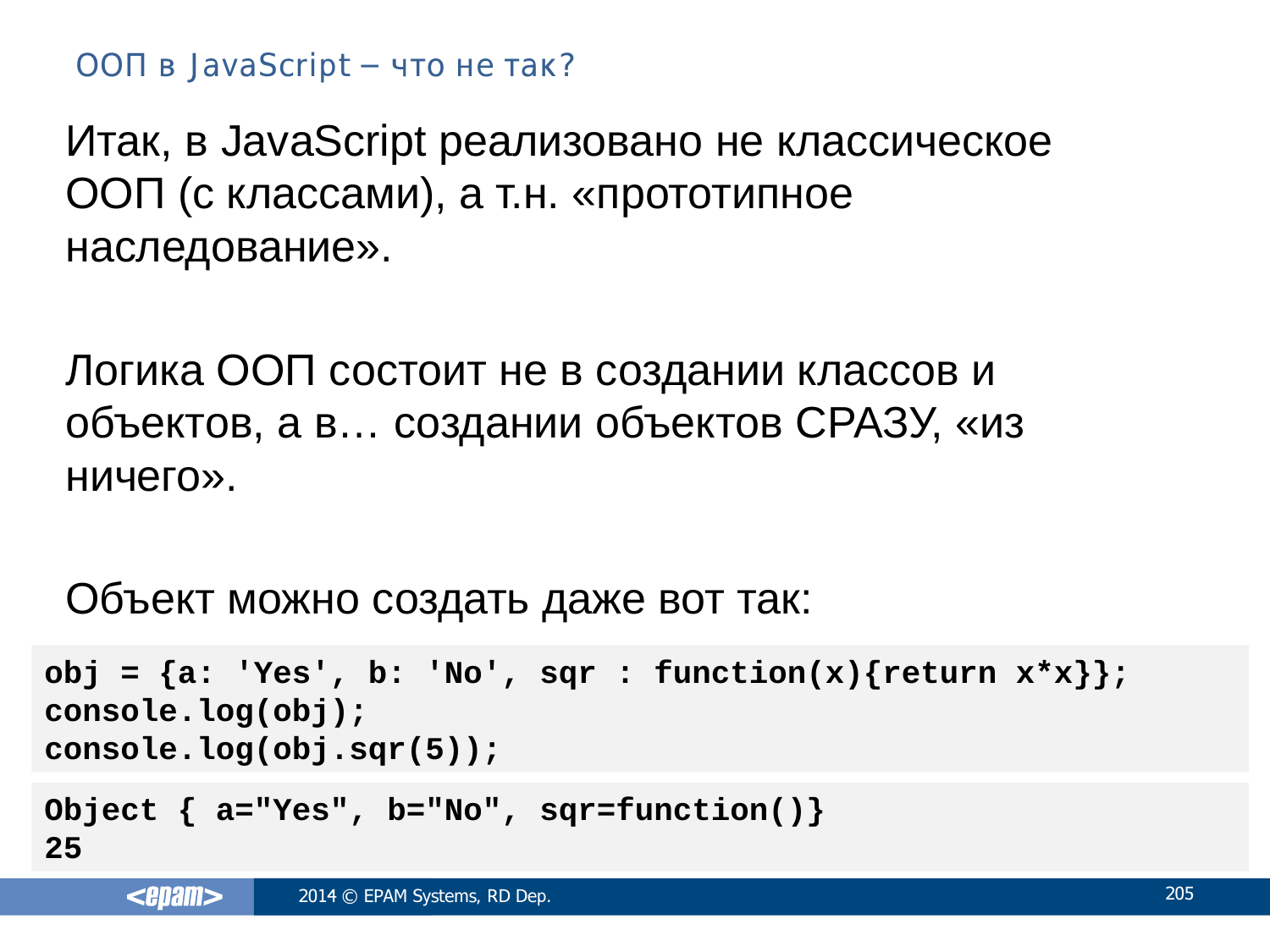

# ООП в JavaScript – что не так?
Итак, в JavaScript реализовано не классическое ООП (с классами), а т.н. «прототипное наследование».

Логика ООП состоит не в создании классов и объектов, а в… создании объектов СРАЗУ, «из ничего».

Объект можно создать даже вот так:
obj = {a: 'Yes', b: 'No', sqr : function(x){return x*x}};
console.log(obj);
console.log(obj.sqr(5));
Object { a="Yes", b="No", sqr=function()}
25
205
2014 © EPAM Systems, RD Dep.